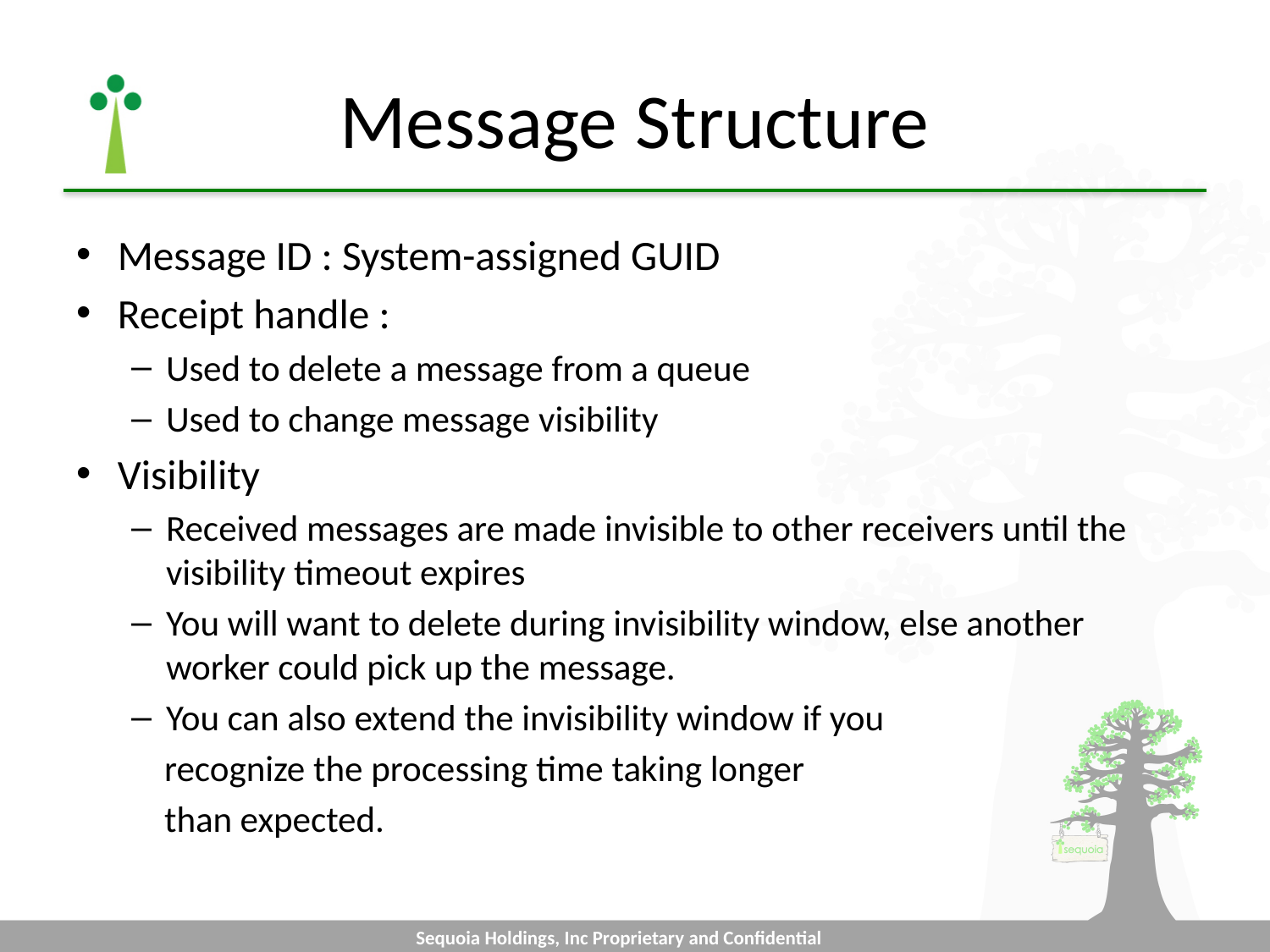

# Message Structure
Message ID : System-assigned GUID
Receipt handle :
Used to delete a message from a queue
Used to change message visibility
Visibility
Received messages are made invisible to other receivers until the visibility timeout expires
You will want to delete during invisibility window, else another worker could pick up the message.
You can also extend the invisibility window if you
    recognize the processing time taking longer
    than expected.
Sequoia Holdings, Inc Proprietary and Confidential